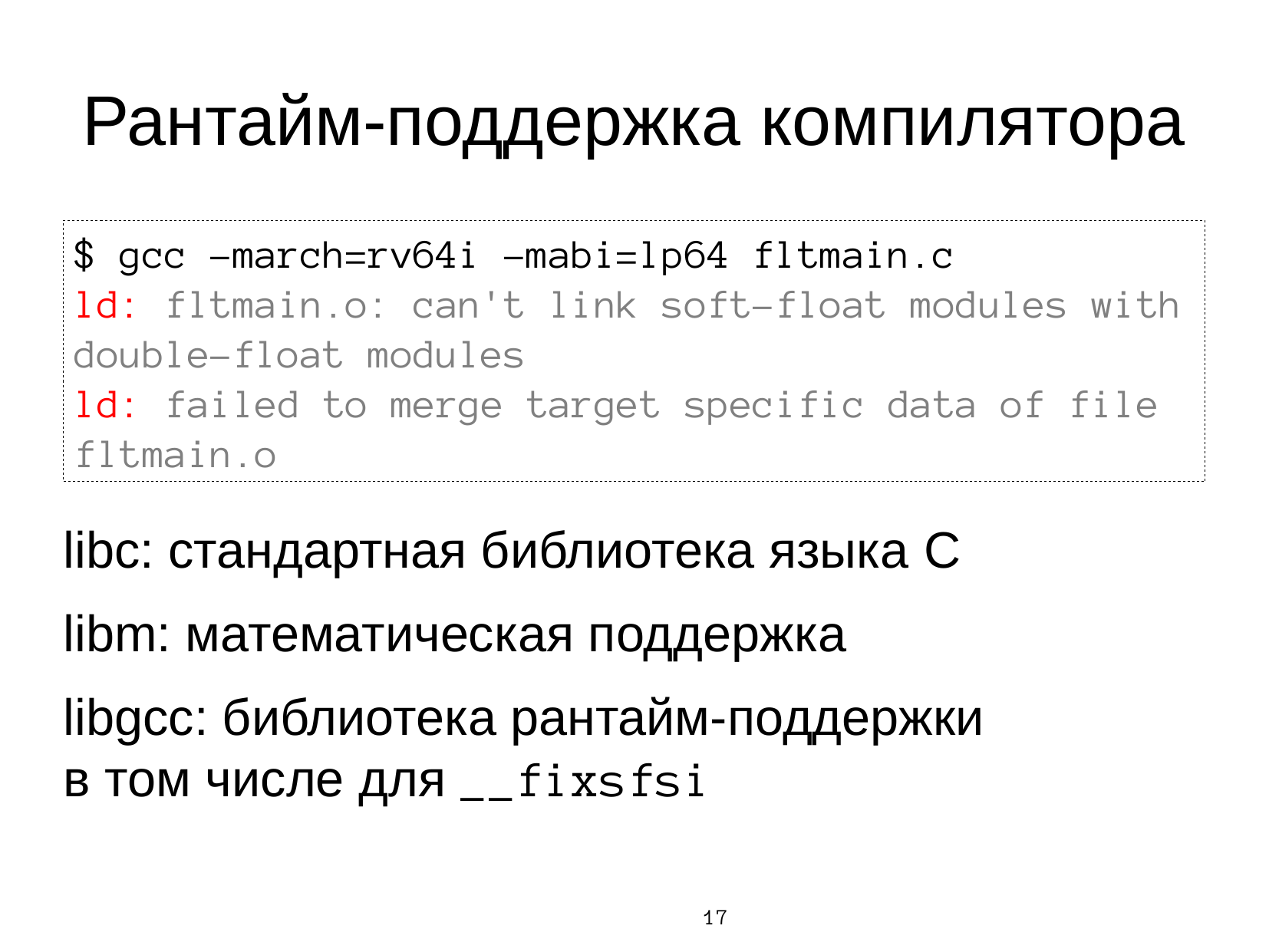

# Рантайм-поддержка компилятора
$ gcc -march=rv64i -mabi=lp64 fltmain.c
ld: fltmain.o: can't link soft-float modules with double-float modules
ld: failed to merge target specific data of file fltmain.o
libc: стандартная библиотека языка C
libm: математическая поддержка
libgcc: библиотека рантайм-поддержки
в том числе для __fixsfsi
17